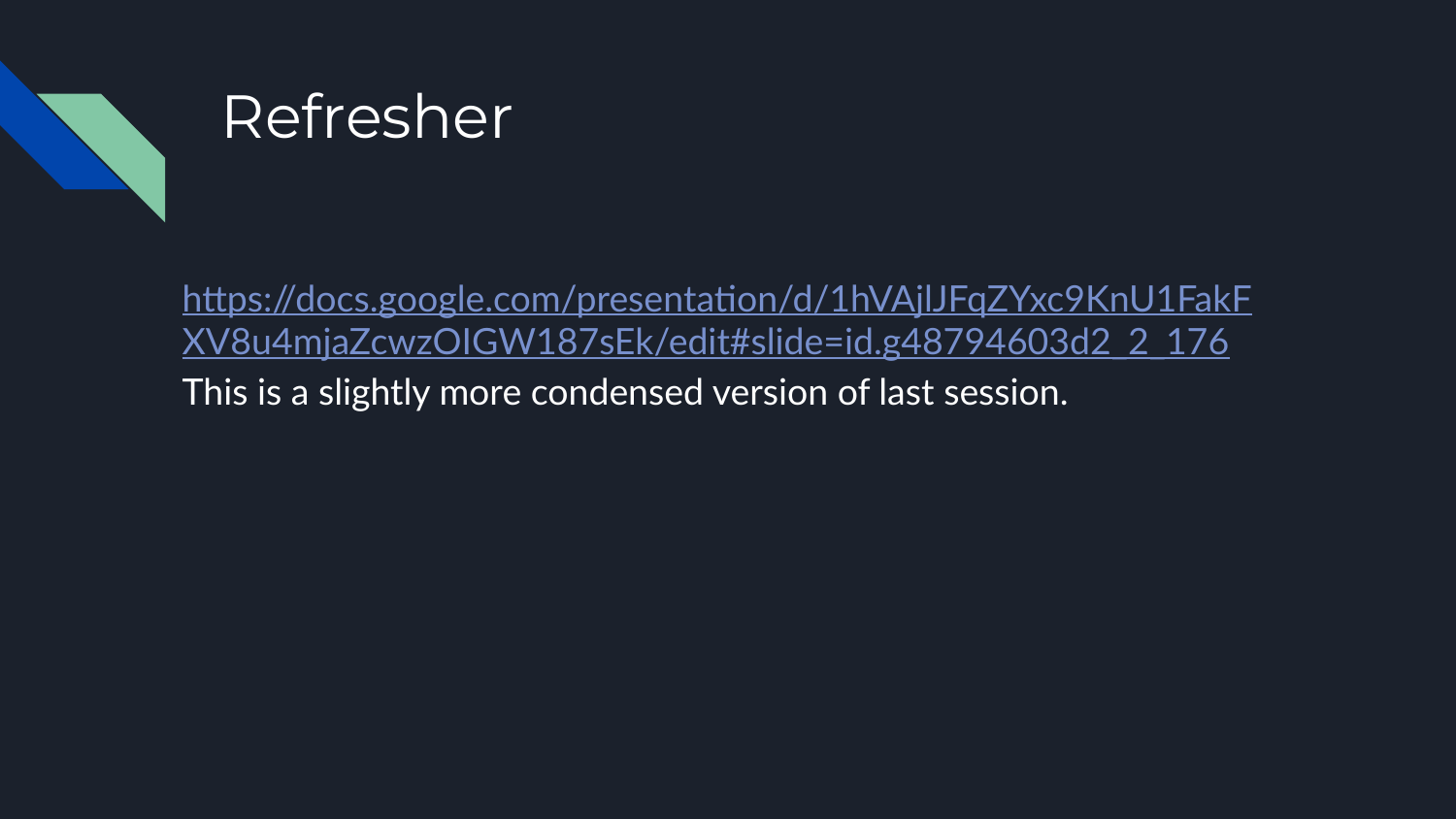

# Refresher
https://docs.google.com/presentation/d/1hVAjlJFqZYxc9KnU1FakFXV8u4mjaZcwzOIGW187sEk/edit#slide=id.g48794603d2_2_176
This is a slightly more condensed version of last session.